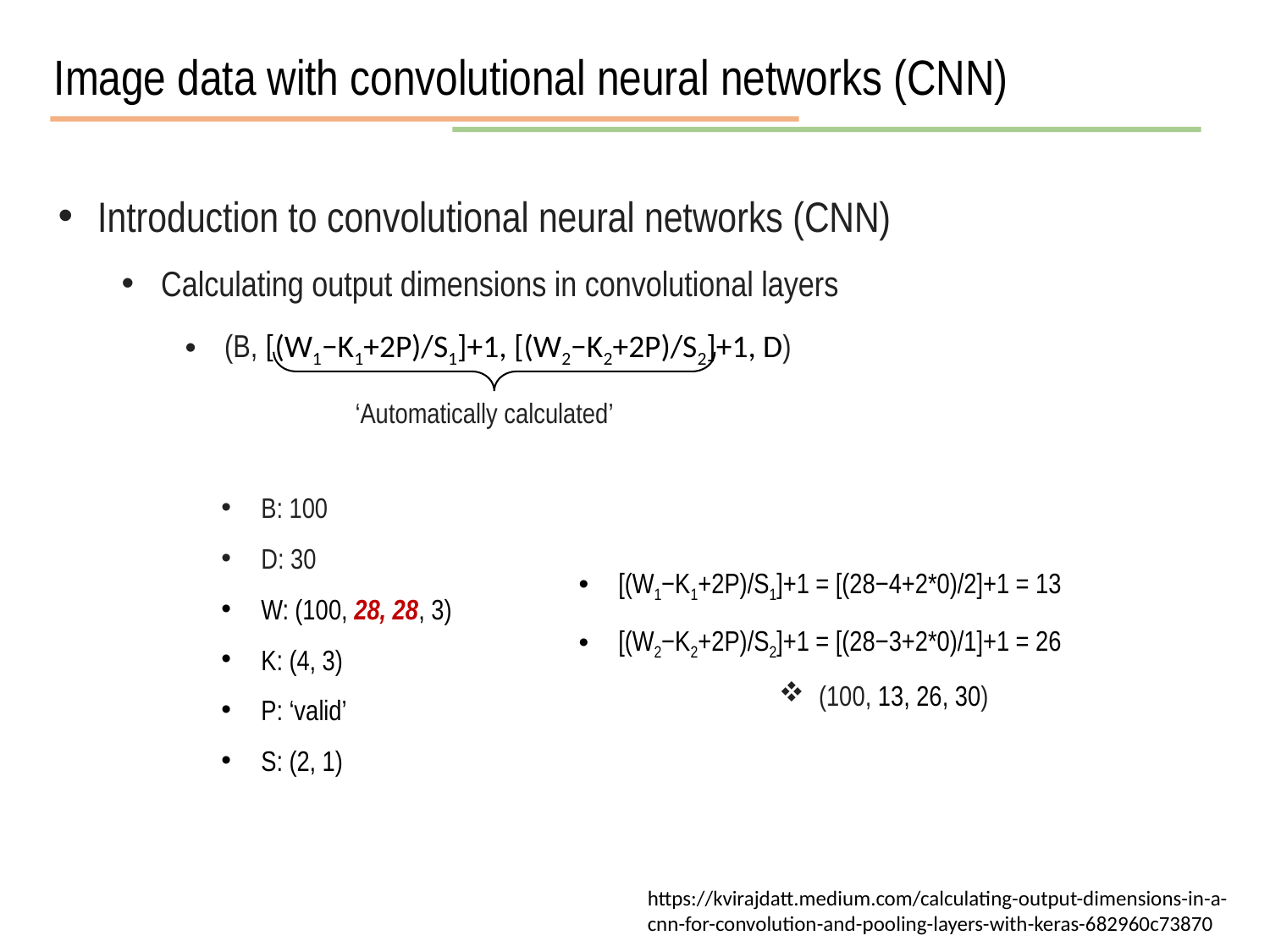

Image data with convolutional neural networks (CNN)

Introduction to convolutional neural networks (CNN)
Calculating output dimensions in convolutional layers
(B, [(W1−K1+2P)/S1]+1, [(W2−K2+2P)/S2]+1, D)
‘Automatically calculated’
B: 100
D: 30
W: (100, 28, 28, 3)
K: (4, 3)
P: ‘valid’
S: (2, 1)
[(W1−K1+2P)/S1]+1 = [(28−4+2*0)/2]+1 = 13
[(W2−K2+2P)/S2]+1 = [(28−3+2*0)/1]+1 = 26
(100, 13, 26, 30)
https://kvirajdatt.medium.com/calculating-output-dimensions-in-a-cnn-for-convolution-and-pooling-layers-with-keras-682960c73870